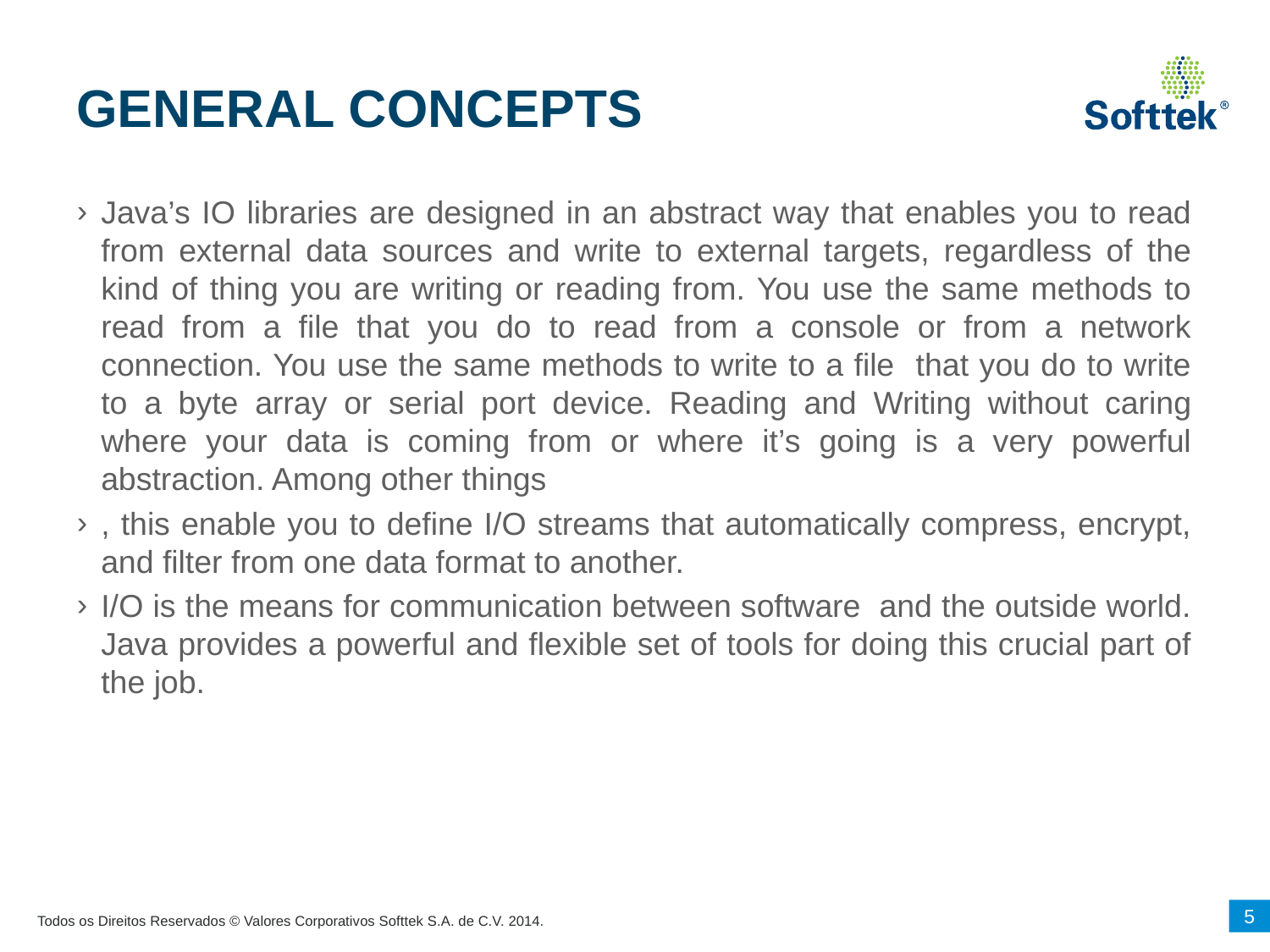

# GENERAL CONCEPTS
Java’s IO libraries are designed in an abstract way that enables you to read from external data sources and write to external targets, regardless of the kind of thing you are writing or reading from. You use the same methods to read from a file that you do to read from a console or from a network connection. You use the same methods to write to a file  that you do to write to a byte array or serial port device. Reading and Writing without caring where your data is coming from or where it’s going is a very powerful abstraction. Among other things
, this enable you to define I/O streams that automatically compress, encrypt, and filter from one data format to another.
I/O is the means for communication between software  and the outside world. Java provides a powerful and flexible set of tools for doing this crucial part of the job.
5